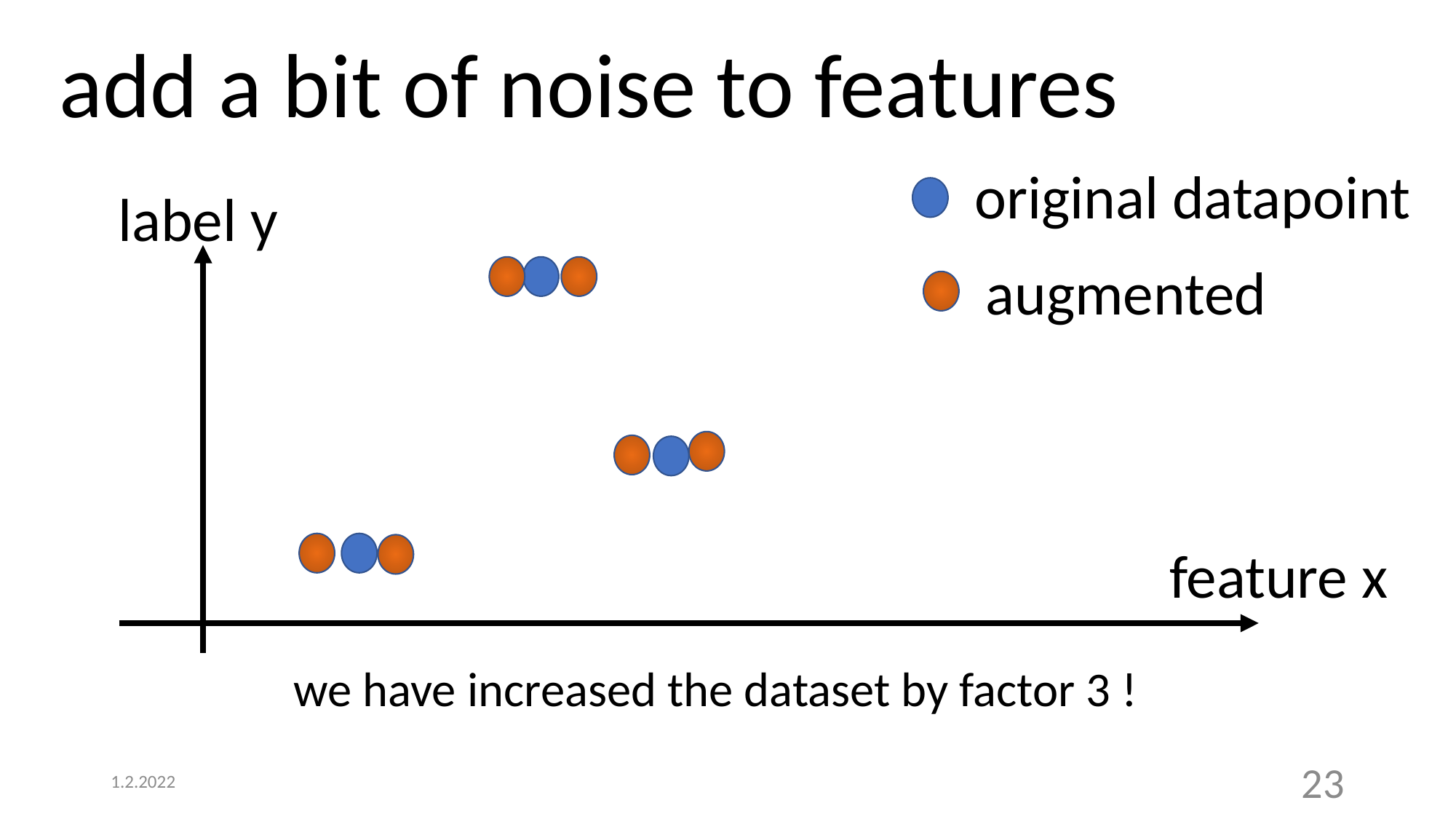

# add a bit of noise to features
original datapoint
label y

augmented

feature x

we have increased the dataset by factor 3 !
1.2.2022
23